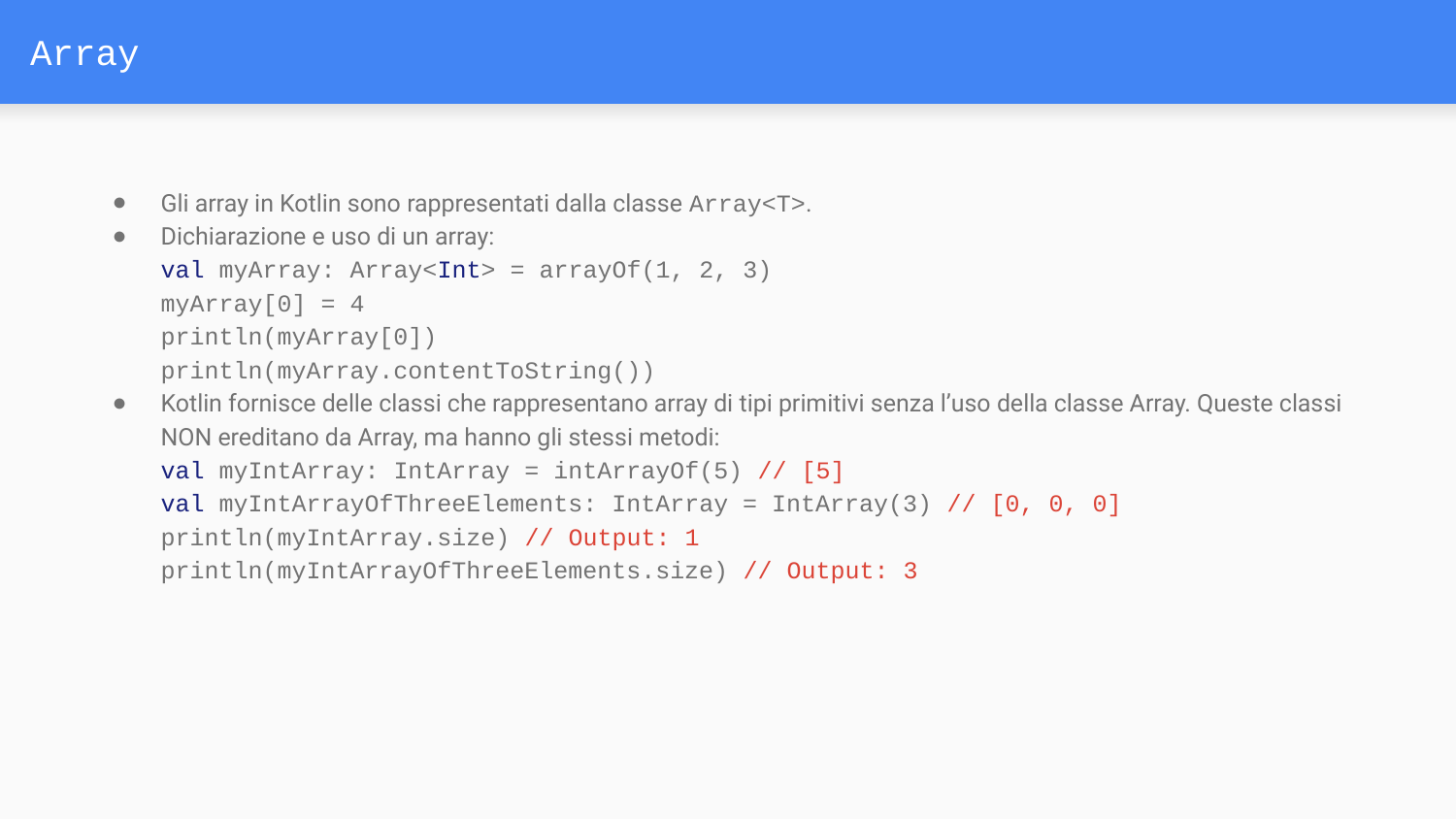

# Array
Gli array in Kotlin sono rappresentati dalla classe Array<T>.
Dichiarazione e uso di un array:
val myArray: Array<Int> = arrayOf(1, 2, 3)
myArray[0] = 4
println(myArray[0])
println(myArray.contentToString())
Kotlin fornisce delle classi che rappresentano array di tipi primitivi senza l’uso della classe Array. Queste classi NON ereditano da Array, ma hanno gli stessi metodi:
val myIntArray: IntArray = intArrayOf(5) // [5]
val myIntArrayOfThreeElements: IntArray = IntArray(3) // [0, 0, 0]
println(myIntArray.size) // Output: 1
println(myIntArrayOfThreeElements.size) // Output: 3